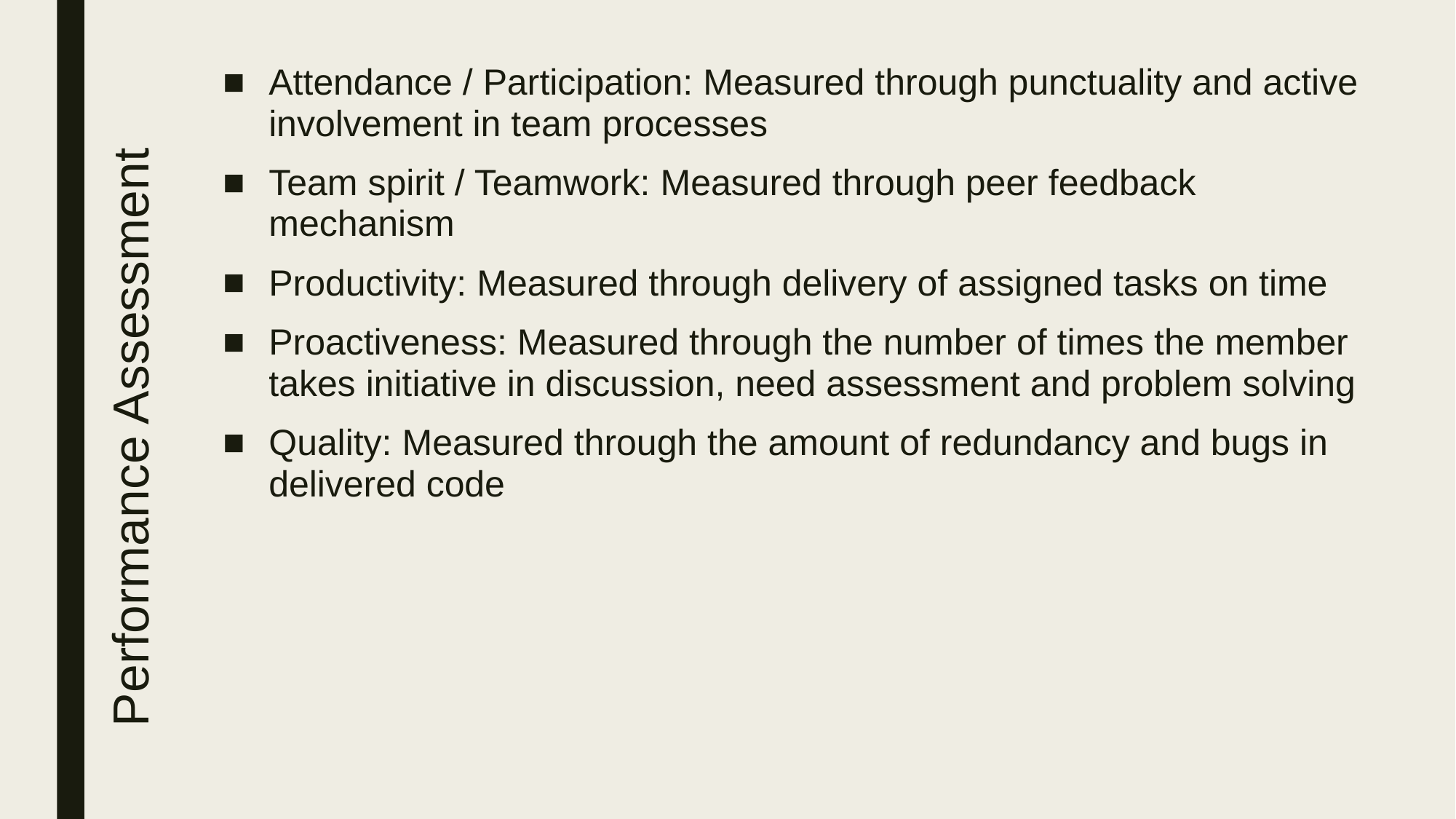

Attendance / Participation: Measured through punctuality and active involvement in team processes
Team spirit / Teamwork: Measured through peer feedback mechanism
Productivity: Measured through delivery of assigned tasks on time
Proactiveness: Measured through the number of times the member takes initiative in discussion, need assessment and problem solving
Quality: Measured through the amount of redundancy and bugs in delivered code
# Performance Assessment